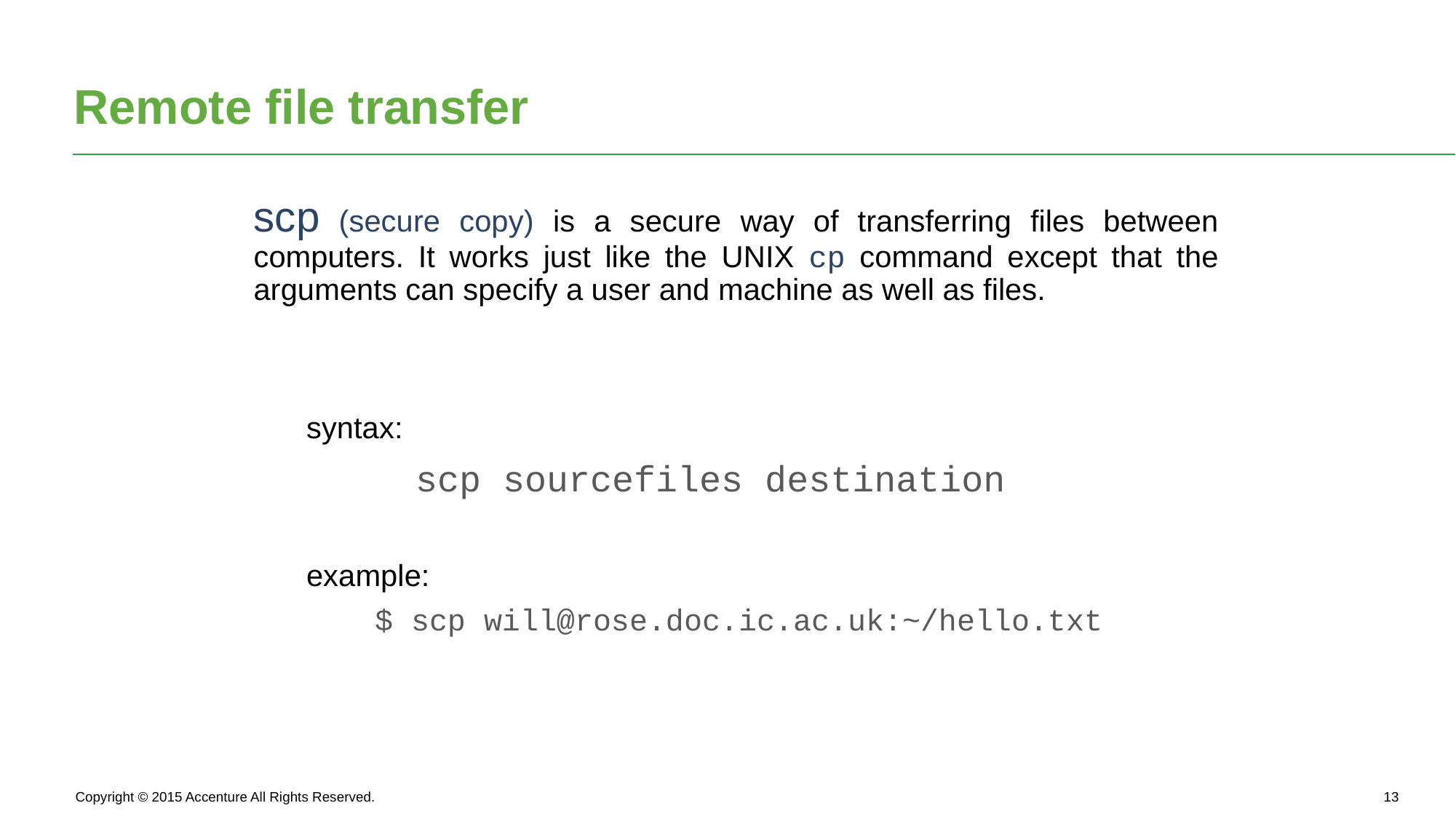

# Remote file transfer
scp (secure copy) is a secure way of transferring files between computers. It works just like the UNIX cp command except that the arguments can specify a user and machine as well as files.
syntax:
	scp sourcefiles destination
example:
 $ scp will@rose.doc.ic.ac.uk:~/hello.txt
Copyright © 2015 Accenture All Rights Reserved.
13